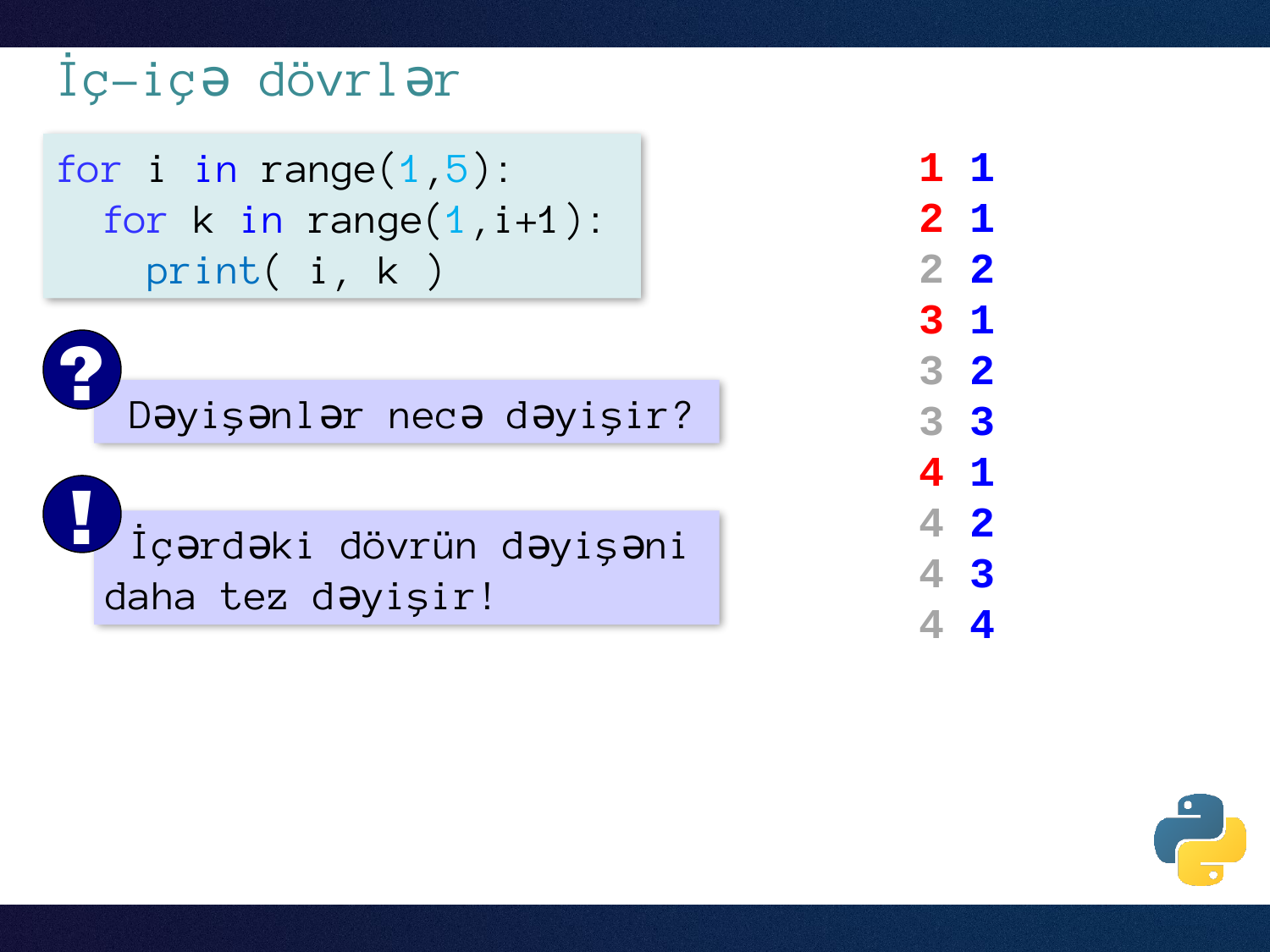

# İç-içə dövrlər
for i in range(1,5):
  for k in range(1,i+1):
    print( i, k )
1 1
2 1
2 2
3 1
3 2
3 3
4 1
4 2
4 3
4 4
?
 Dəyişənlər necə dəyişir?
!
 İçərdəki dövrün dəyişəni daha tez dəyişir!